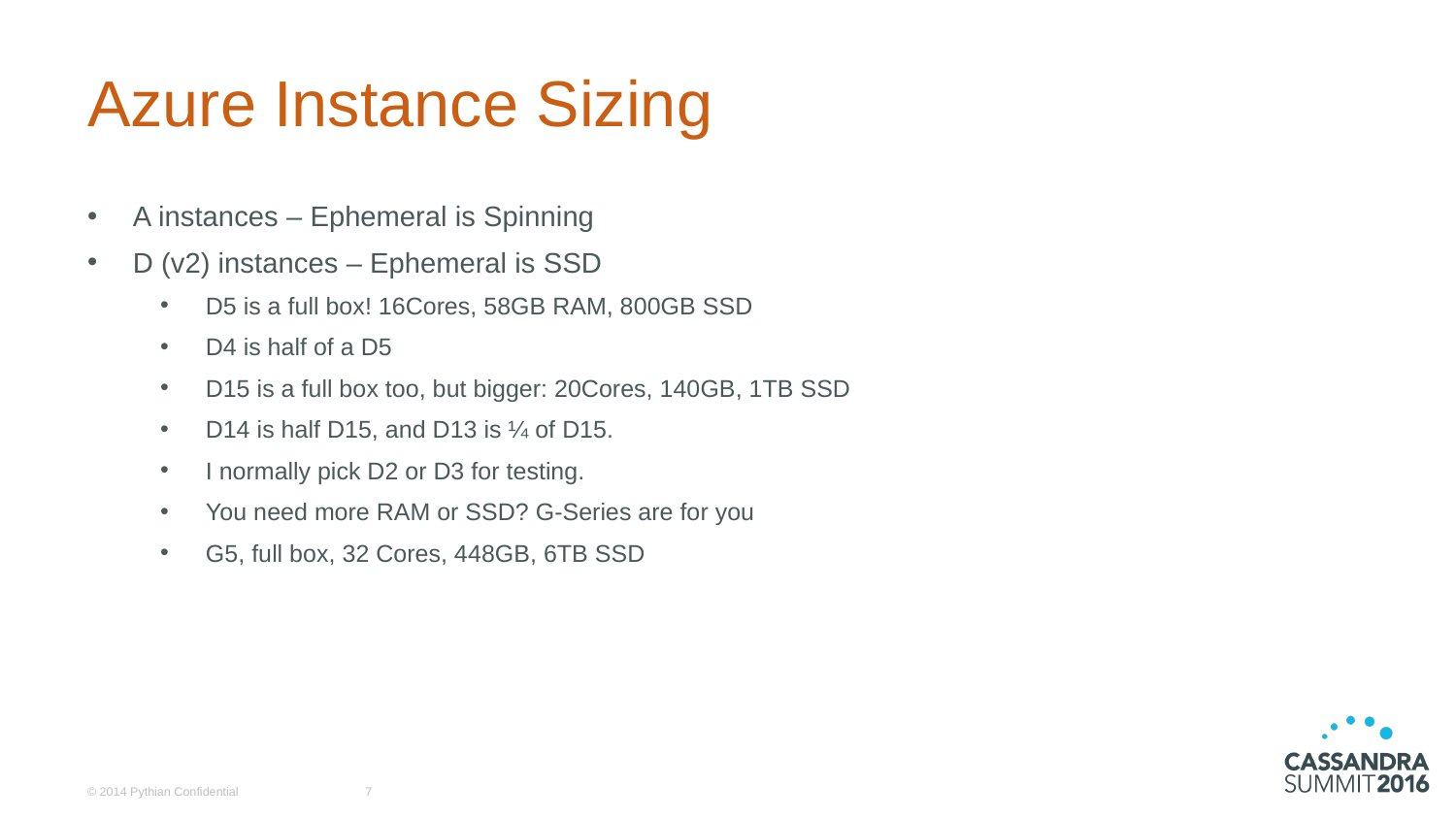

# Azure Instance Sizing
A instances – Ephemeral is Spinning
D (v2) instances – Ephemeral is SSD
D5 is a full box! 16Cores, 58GB RAM, 800GB SSD
D4 is half of a D5
D15 is a full box too, but bigger: 20Cores, 140GB, 1TB SSD
D14 is half D15, and D13 is ¼ of D15.
I normally pick D2 or D3 for testing.
You need more RAM or SSD? G-Series are for you
G5, full box, 32 Cores, 448GB, 6TB SSD

© 2014 Pythian Confidential
7